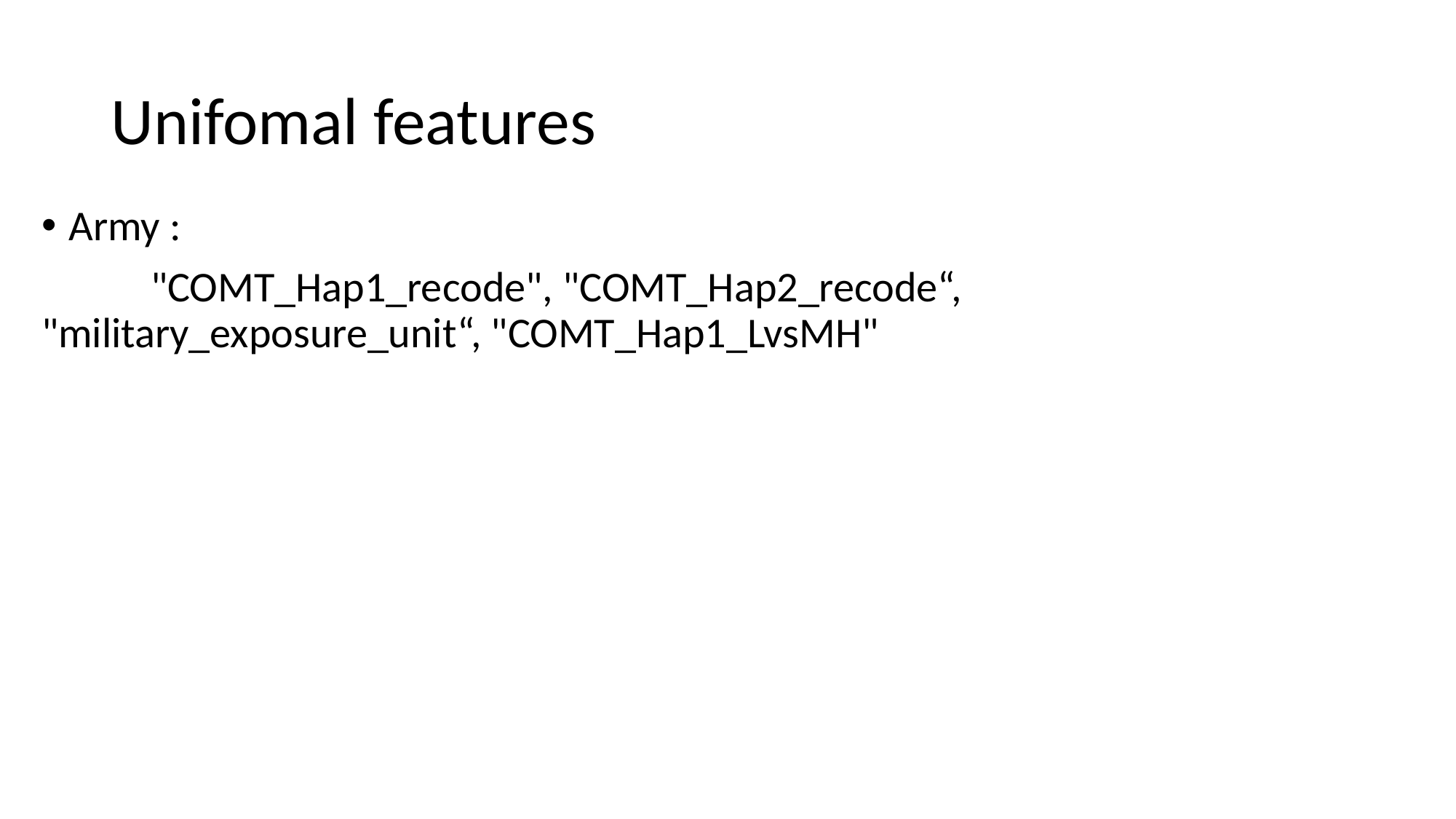

# Unifomal features
Army :
	"COMT_Hap1_recode", "COMT_Hap2_recode“, "military_exposure_unit“, "COMT_Hap1_LvsMH"